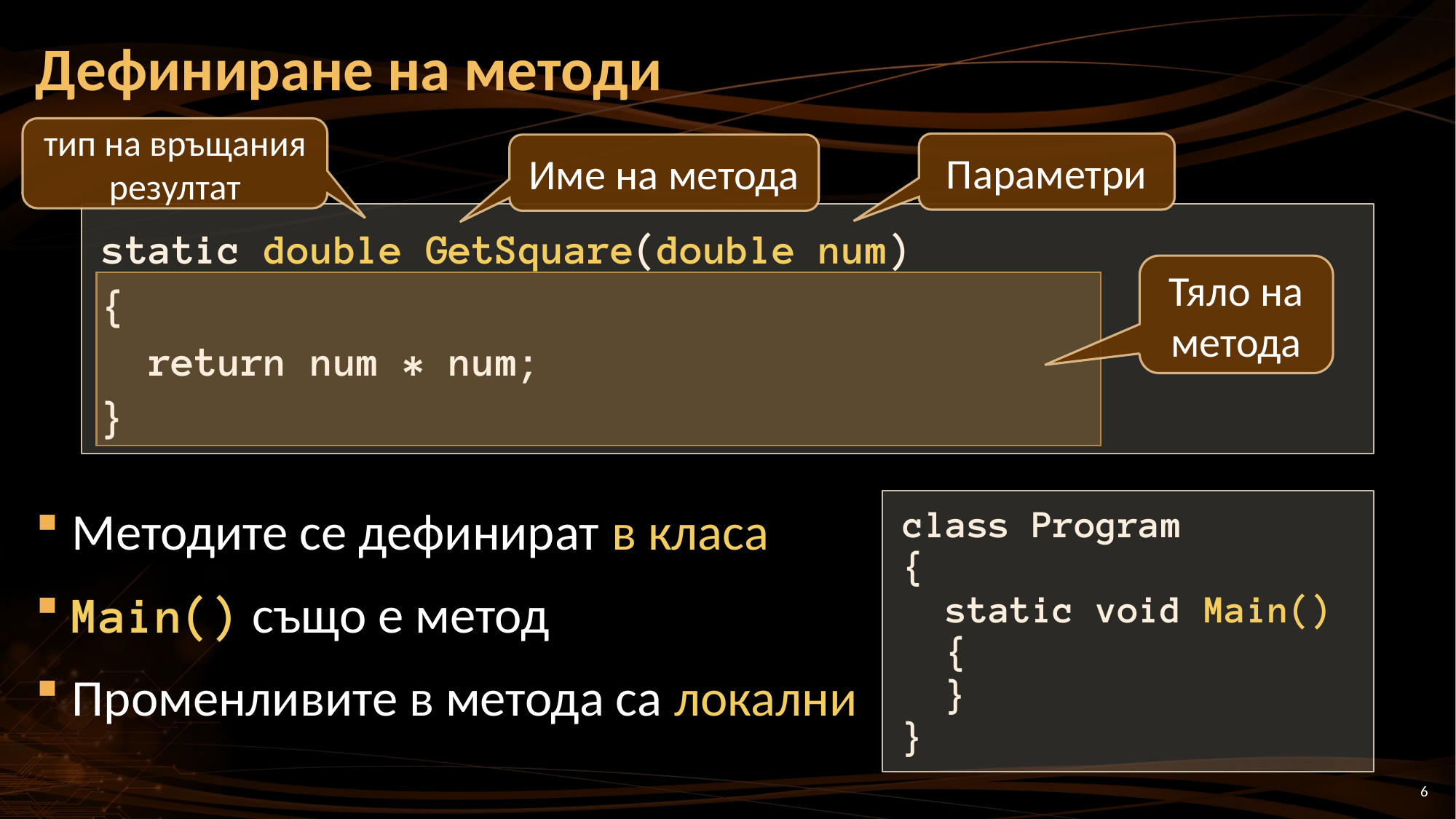

# Дефиниране на методи
тип на връщания резултат
Параметри
Име на метода
static double GetSquare(double num)
{
  return num * num;
}
Тяло на метода

Методите се дефинират в класа
Main() също е метод
Променливите в метода са локални

class Program
{
  static void Main()
  {
  }
}
6